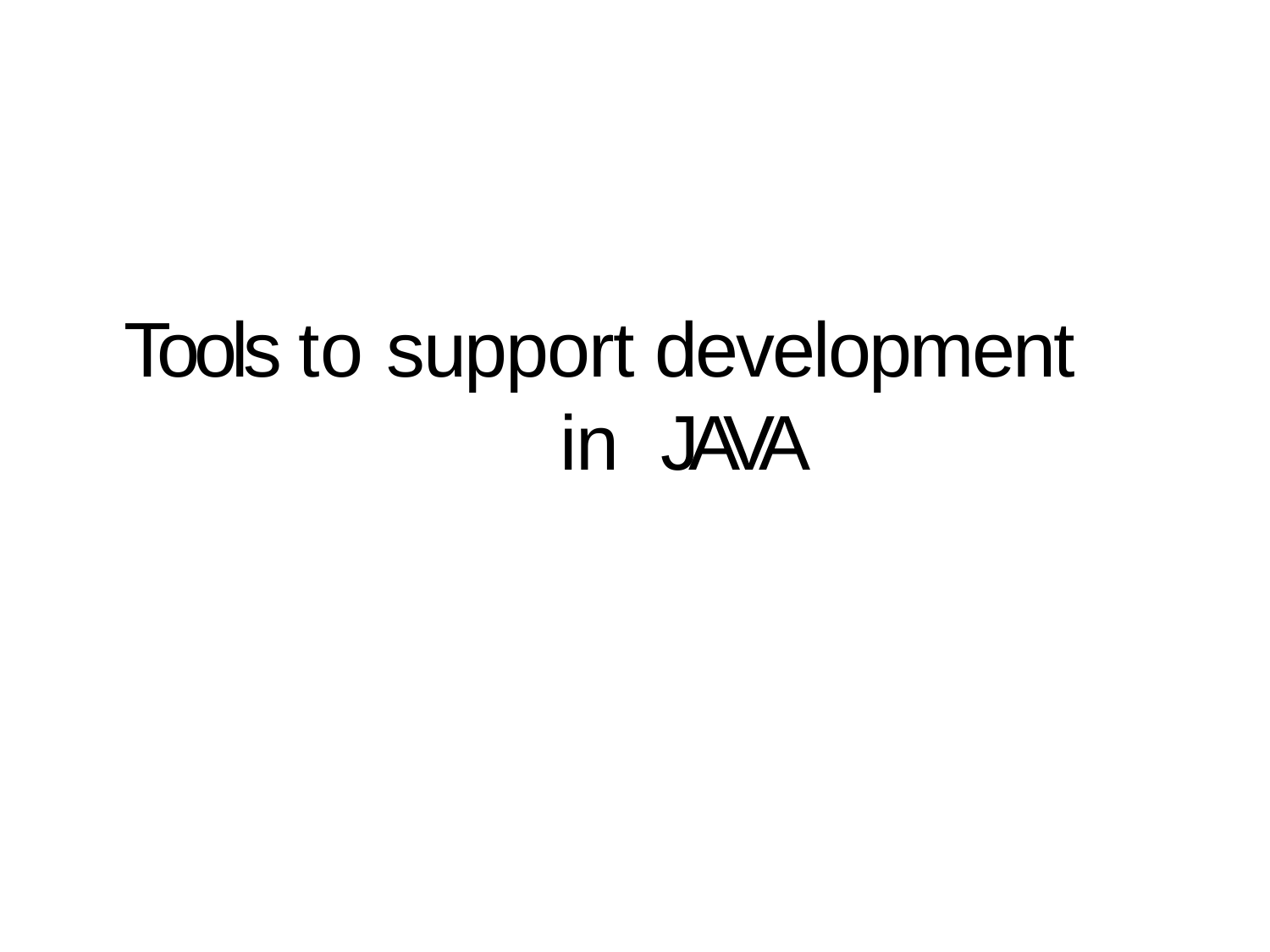

# Tools to support development in  JAVA